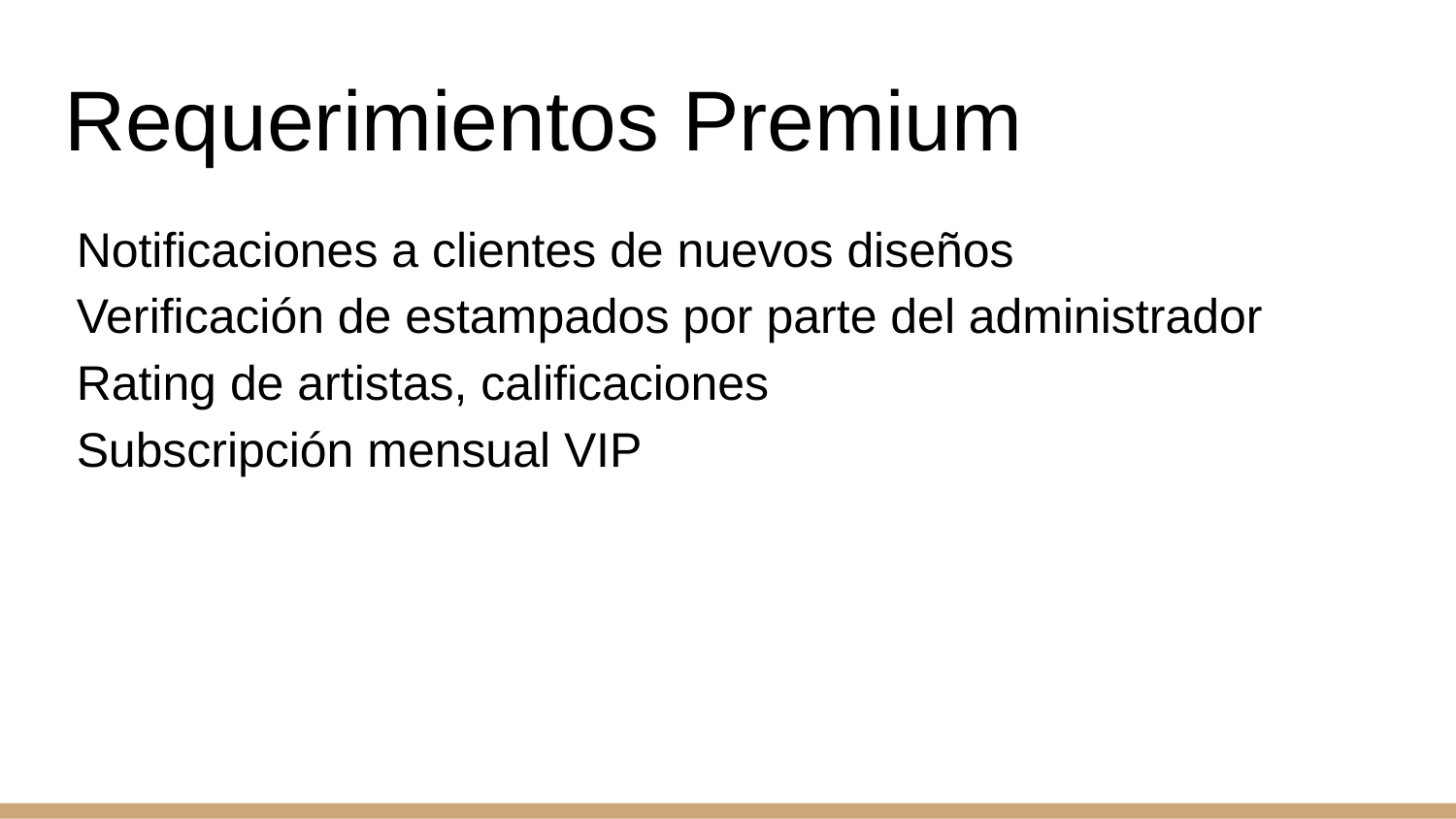

# Requerimientos Premium
Notificaciones a clientes de nuevos diseños
Verificación de estampados por parte del administrador
Rating de artistas, calificaciones
Subscripción mensual VIP